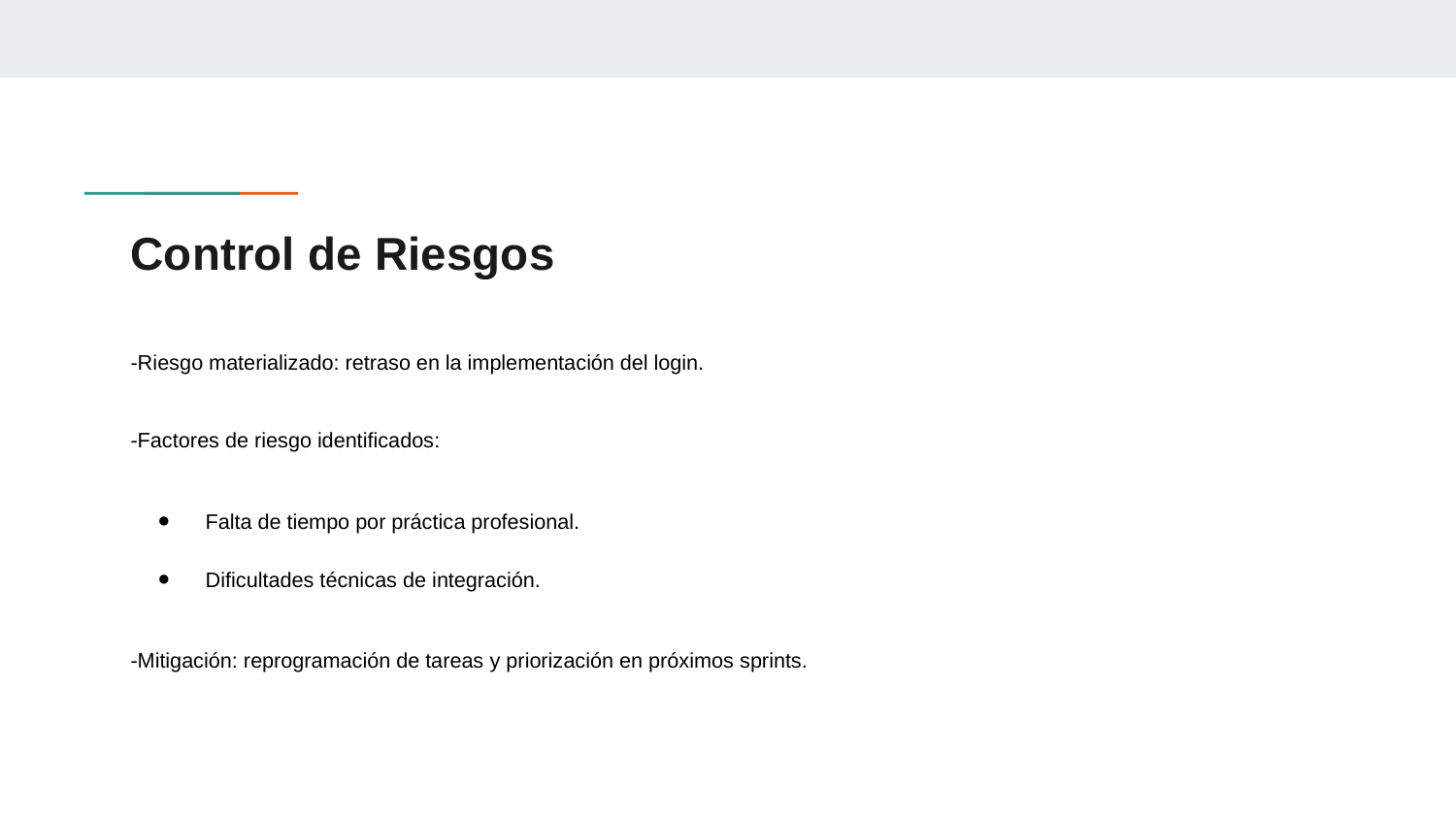

# Control de Riesgos
-Riesgo materializado: retraso en la implementación del login.
-Factores de riesgo identificados:
Falta de tiempo por práctica profesional.
Dificultades técnicas de integración.
-Mitigación: reprogramación de tareas y priorización en próximos sprints.